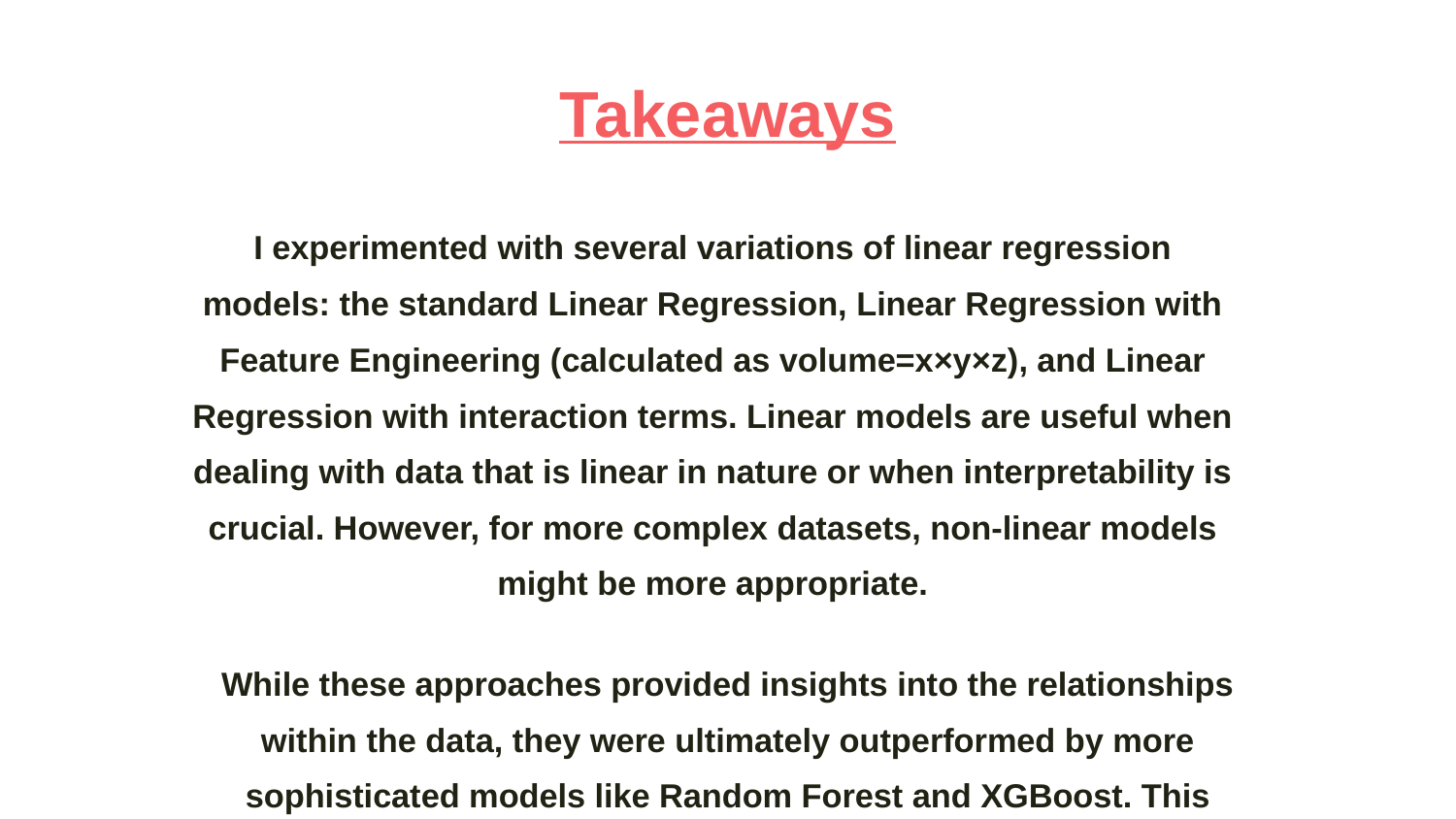

Takeaways
I experimented with several variations of linear regression models: the standard Linear Regression, Linear Regression with Feature Engineering (calculated as volume=x×y×z), and Linear Regression with interaction terms. Linear models are useful when dealing with data that is linear in nature or when interpretability is crucial. However, for more complex datasets, non-linear models might be more appropriate.
While these approaches provided insights into the relationships within the data, they were ultimately outperformed by more sophisticated models like Random Forest and XGBoost. This highlights the importance of exploring both feature engineering and non-linear models to fully capture the complexity of the dataset.